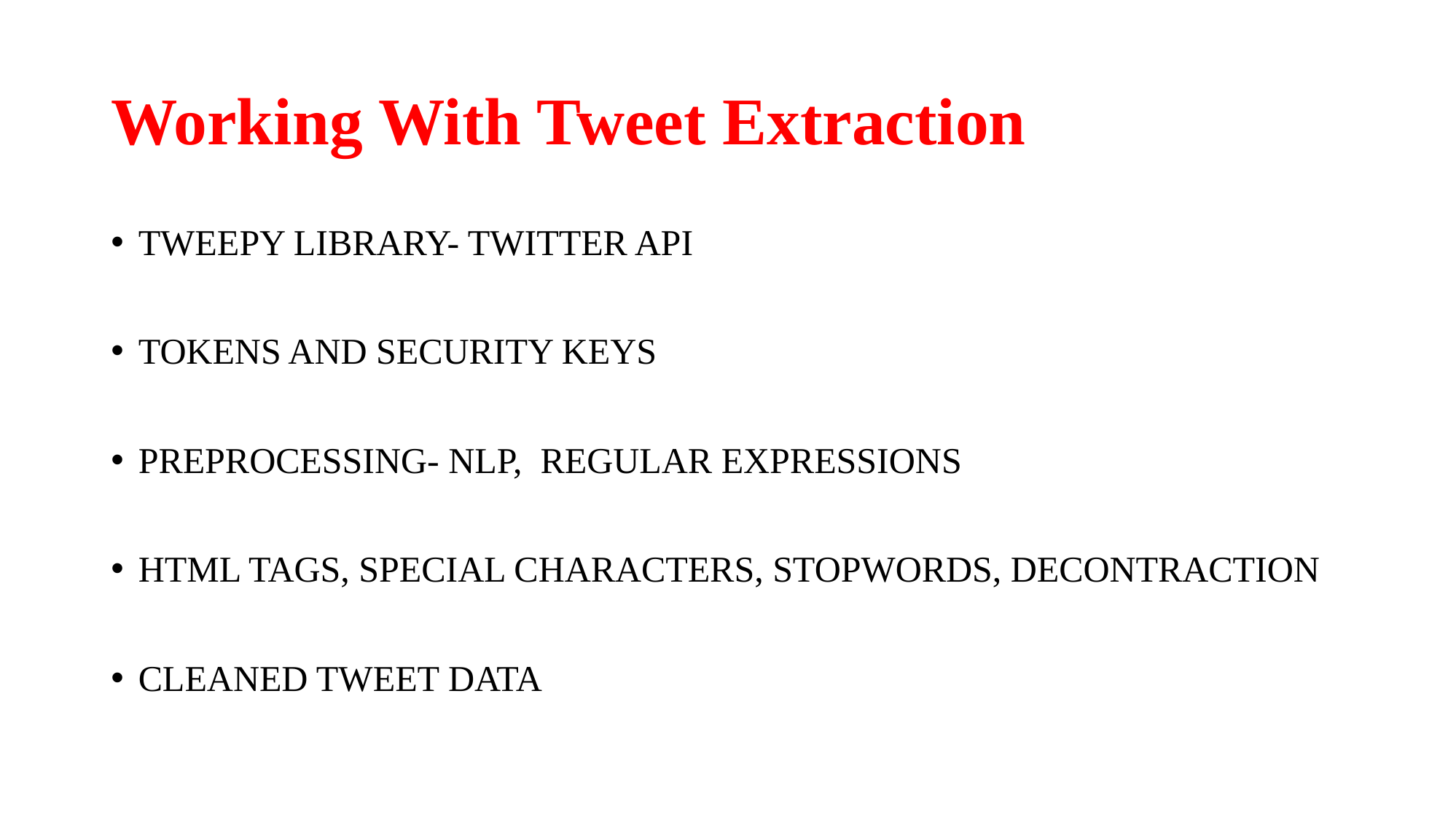

# Working With Tweet Extraction
TWEEPY LIBRARY- TWITTER API

TOKENS AND SECURITY KEYS

PREPROCESSING- NLP,  REGULAR EXPRESSIONS

HTML TAGS, SPECIAL CHARACTERS, STOPWORDS, DECONTRACTION

CLEANED TWEET DATA